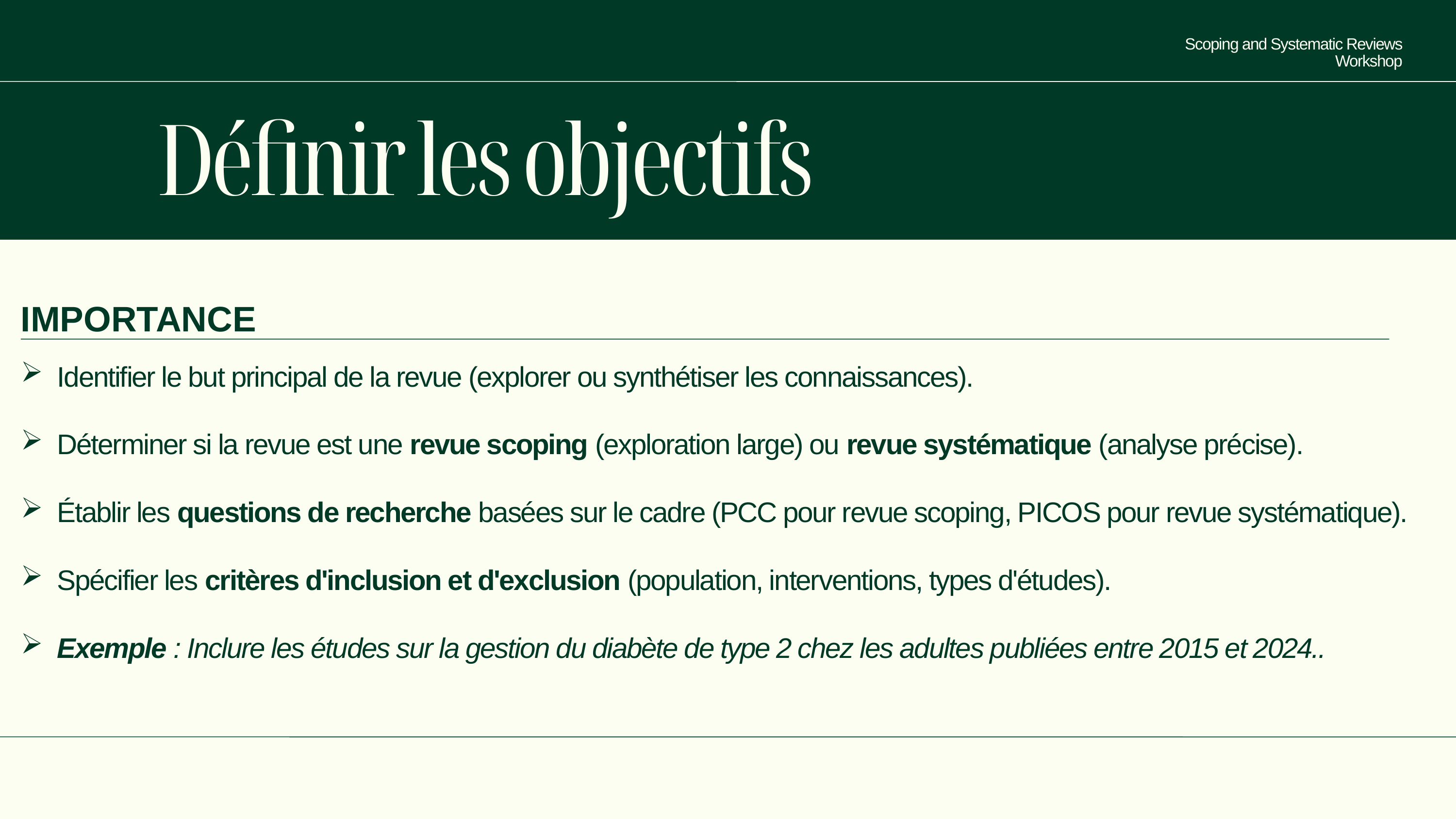

Scoping and Systematic Reviews Workshop

Définir les objectifs
IMPORTANCE
Identifier le but principal de la revue (explorer ou synthétiser les connaissances).

Déterminer si la revue est une revue scoping (exploration large) ou revue systématique (analyse précise).

Établir les questions de recherche basées sur le cadre (PCC pour revue scoping, PICOS pour revue systématique).

Spécifier les critères d'inclusion et d'exclusion (population, interventions, types d'études).

Exemple : Inclure les études sur la gestion du diabète de type 2 chez les adultes publiées entre 2015 et 2024..